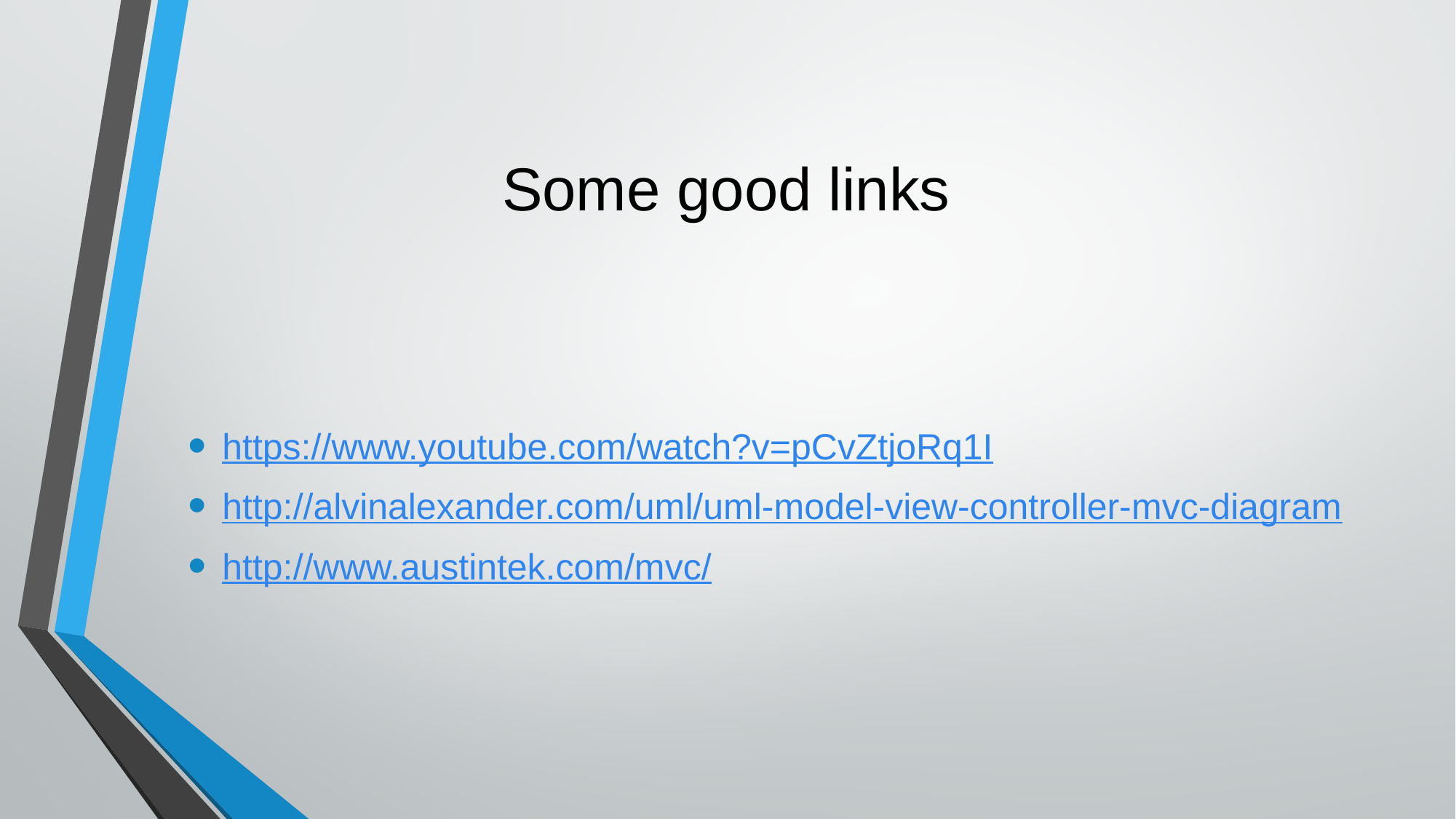

# Some good links
https://www.youtube.com/watch?v=pCvZtjoRq1I
http://alvinalexander.com/uml/uml-model-view-controller-mvc-diagram
http://www.austintek.com/mvc/